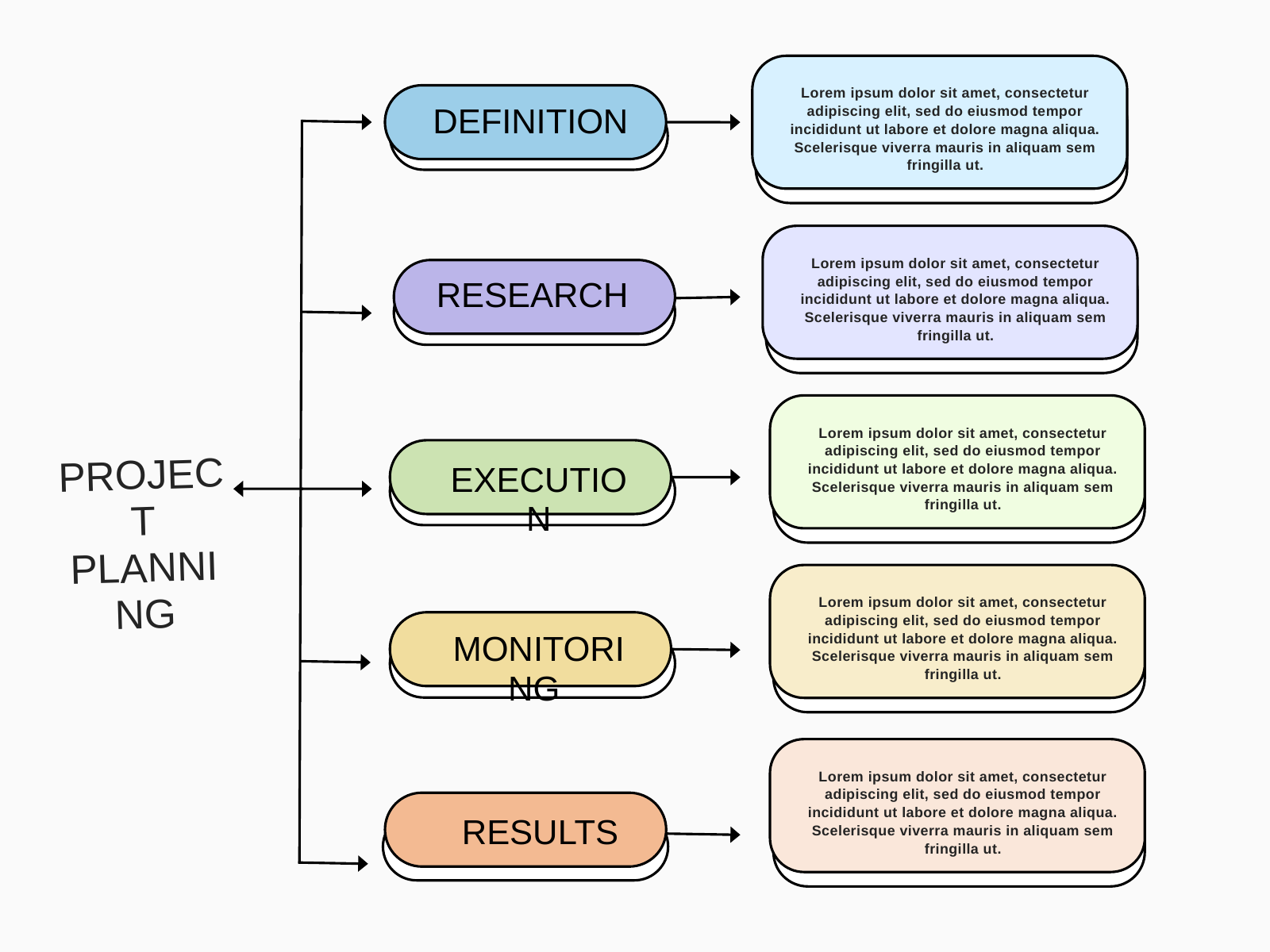

Lorem ipsum dolor sit amet, consectetur adipiscing elit, sed do eiusmod tempor incididunt ut labore et dolore magna aliqua. Scelerisque viverra mauris in aliquam sem fringilla ut.

DEFINITION

Lorem ipsum dolor sit amet, consectetur adipiscing elit, sed do eiusmod tempor incididunt ut labore et dolore magna aliqua. Scelerisque viverra mauris in aliquam sem fringilla ut.

RESEARCH

Lorem ipsum dolor sit amet, consectetur adipiscing elit, sed do eiusmod tempor incididunt ut labore et dolore magna aliqua. Scelerisque viverra mauris in aliquam sem fringilla ut.

PROJECT PLANNING

EXECUTION

Lorem ipsum dolor sit amet, consectetur adipiscing elit, sed do eiusmod tempor incididunt ut labore et dolore magna aliqua. Scelerisque viverra mauris in aliquam sem fringilla ut.

MONITORING

Lorem ipsum dolor sit amet, consectetur adipiscing elit, sed do eiusmod tempor incididunt ut labore et dolore magna aliqua. Scelerisque viverra mauris in aliquam sem fringilla ut.

RESULTS